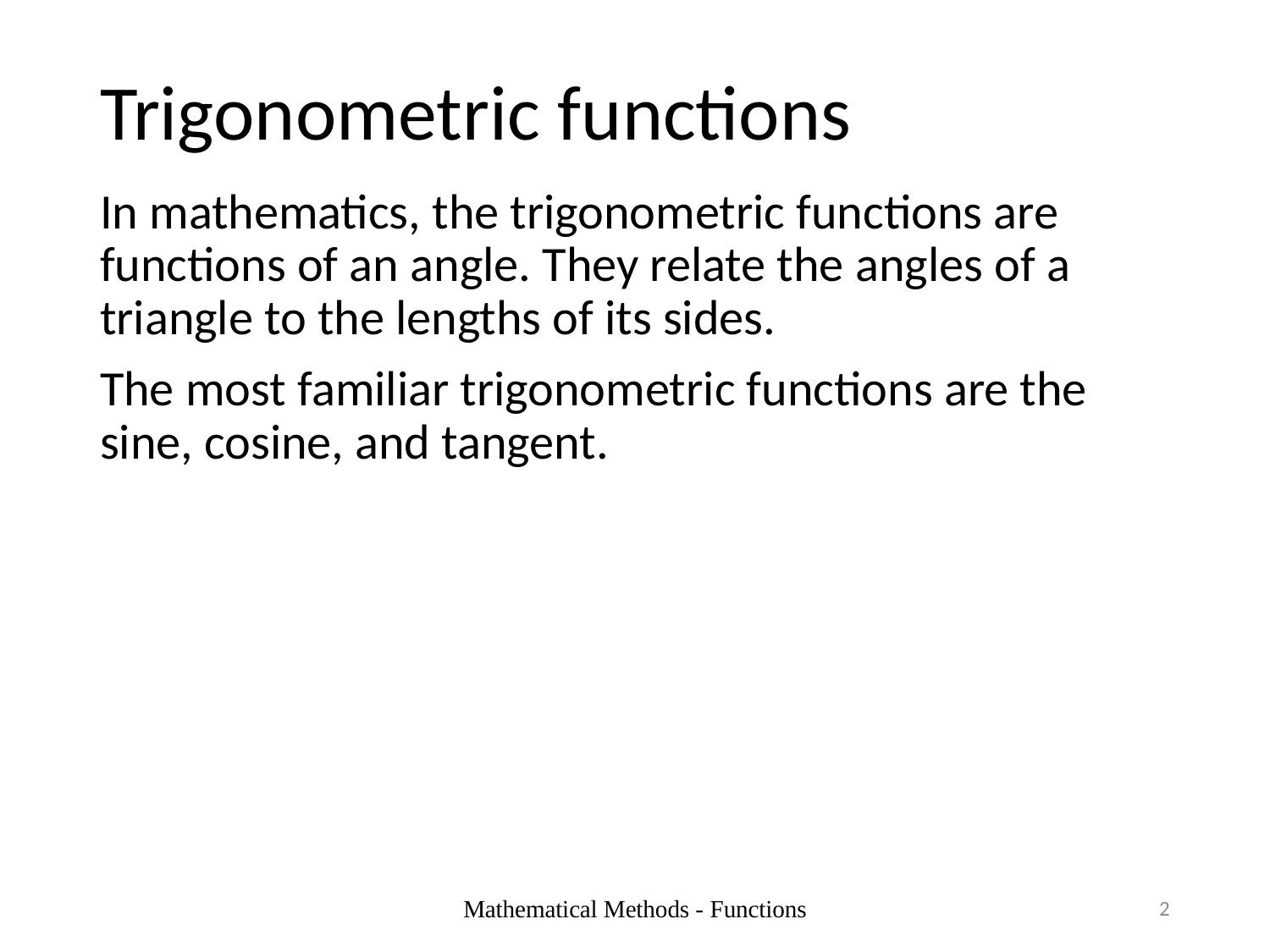

# Trigonometric functions
In mathematics, the trigonometric functions are functions of an angle. They relate the angles of a triangle to the lengths of its sides.
The most familiar trigonometric functions are the sine, cosine, and tangent.
Mathematical Methods - Functions
2